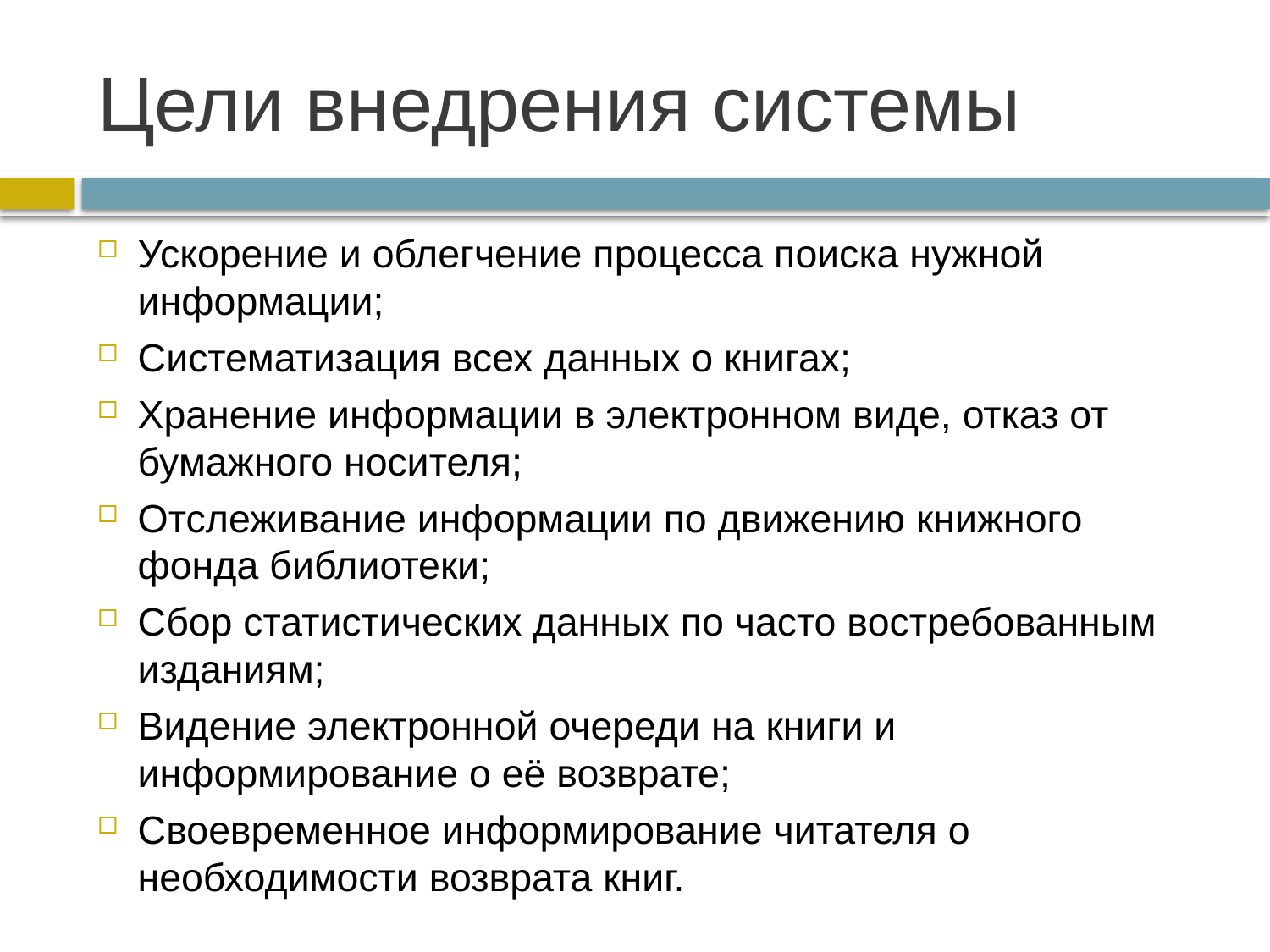

# Цели внедрения системы
Ускорение и облегчение процесса поиска нужной информации;
Систематизация всех данных о книгах;
Хранение информации в электронном виде, отказ от бумажного носителя;
Отслеживание информации по движению книжного фонда библиотеки;
Сбор статистических данных по часто востребованным изданиям;
Видение электронной очереди на книги и информирование о её возврате;
Своевременное информирование читателя о необходимости возврата книг.